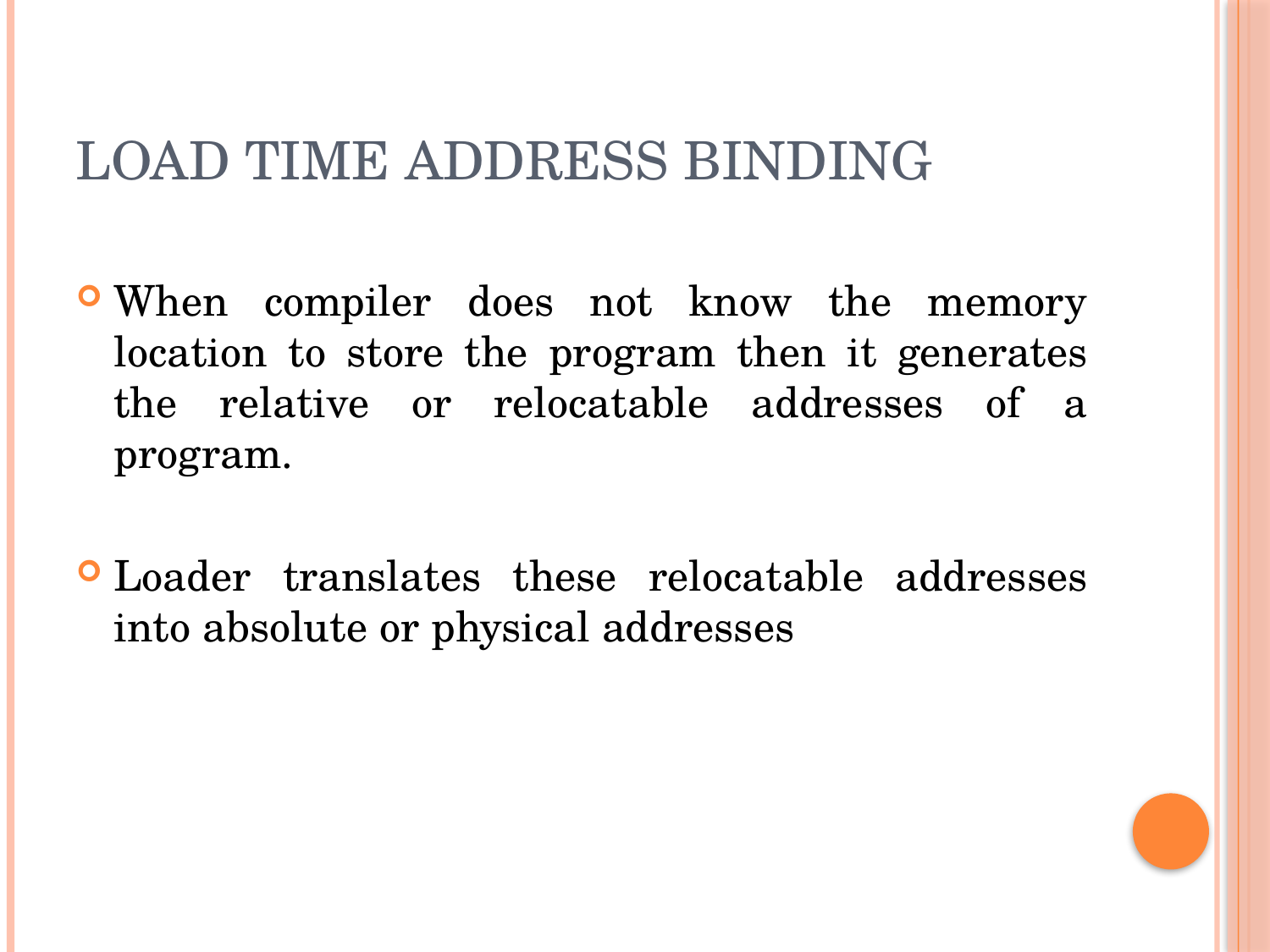

# LOAD TIME ADDRESS BINDING
When compiler does not know the memory location to store the program then it generates the relative or relocatable addresses of a program.

Loader translates these relocatable addresses into absolute or physical addresses